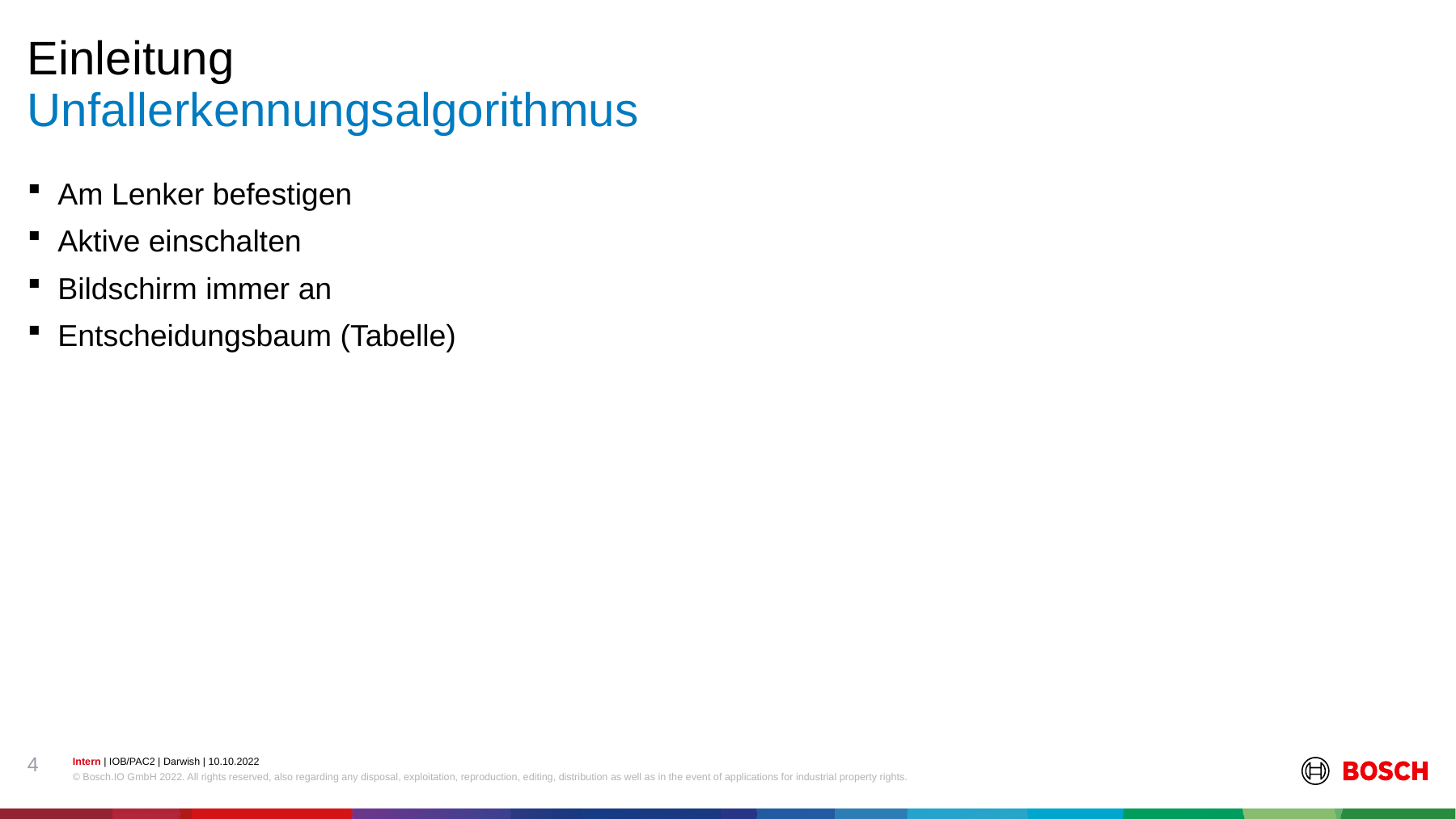

Einleitung
# Unfallerkennungsalgorithmus
Am Lenker befestigen
Aktive einschalten
Bildschirm immer an
Entscheidungsbaum (Tabelle)
4